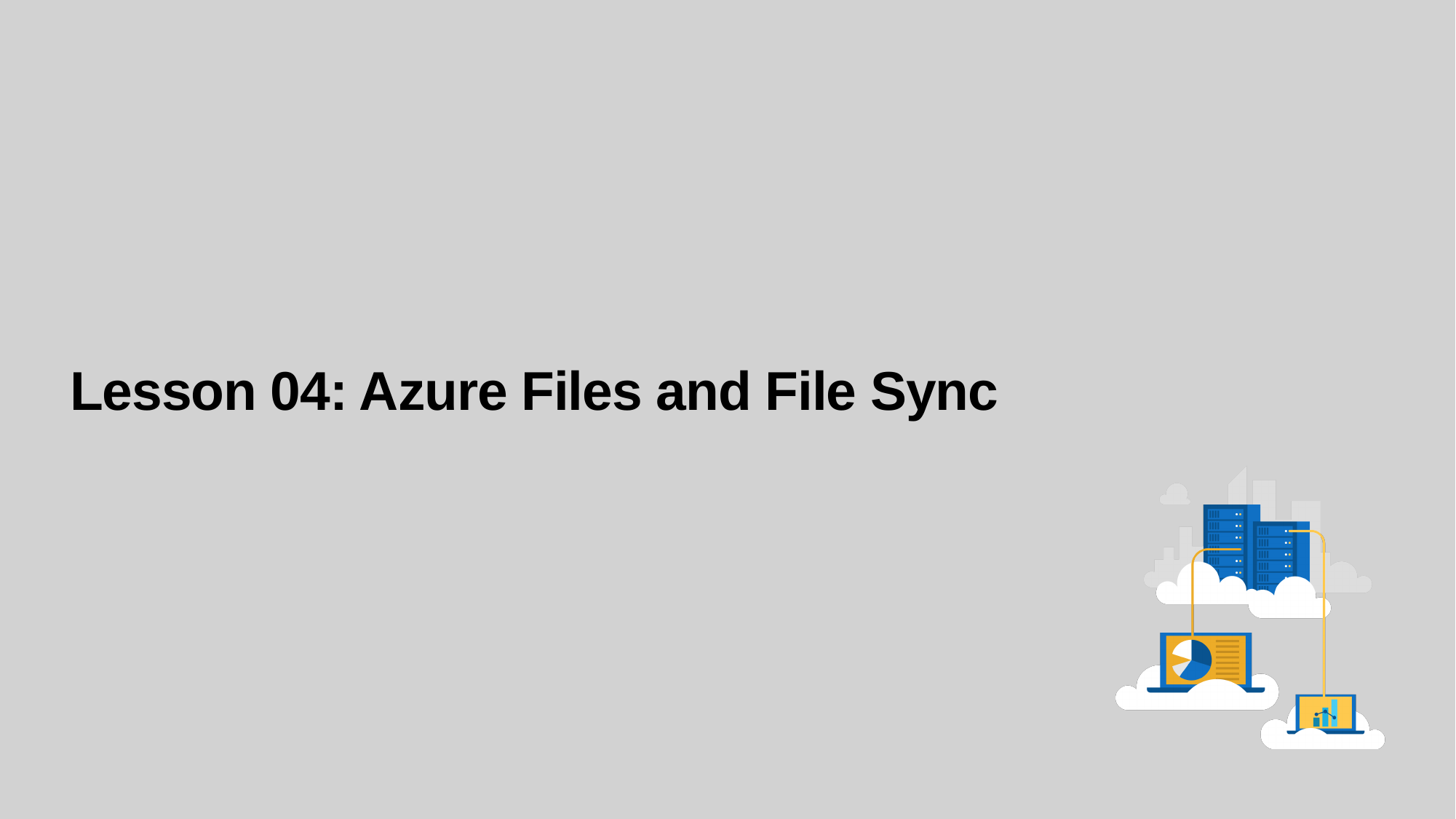

# Lesson 04: Azure Files and File Sync